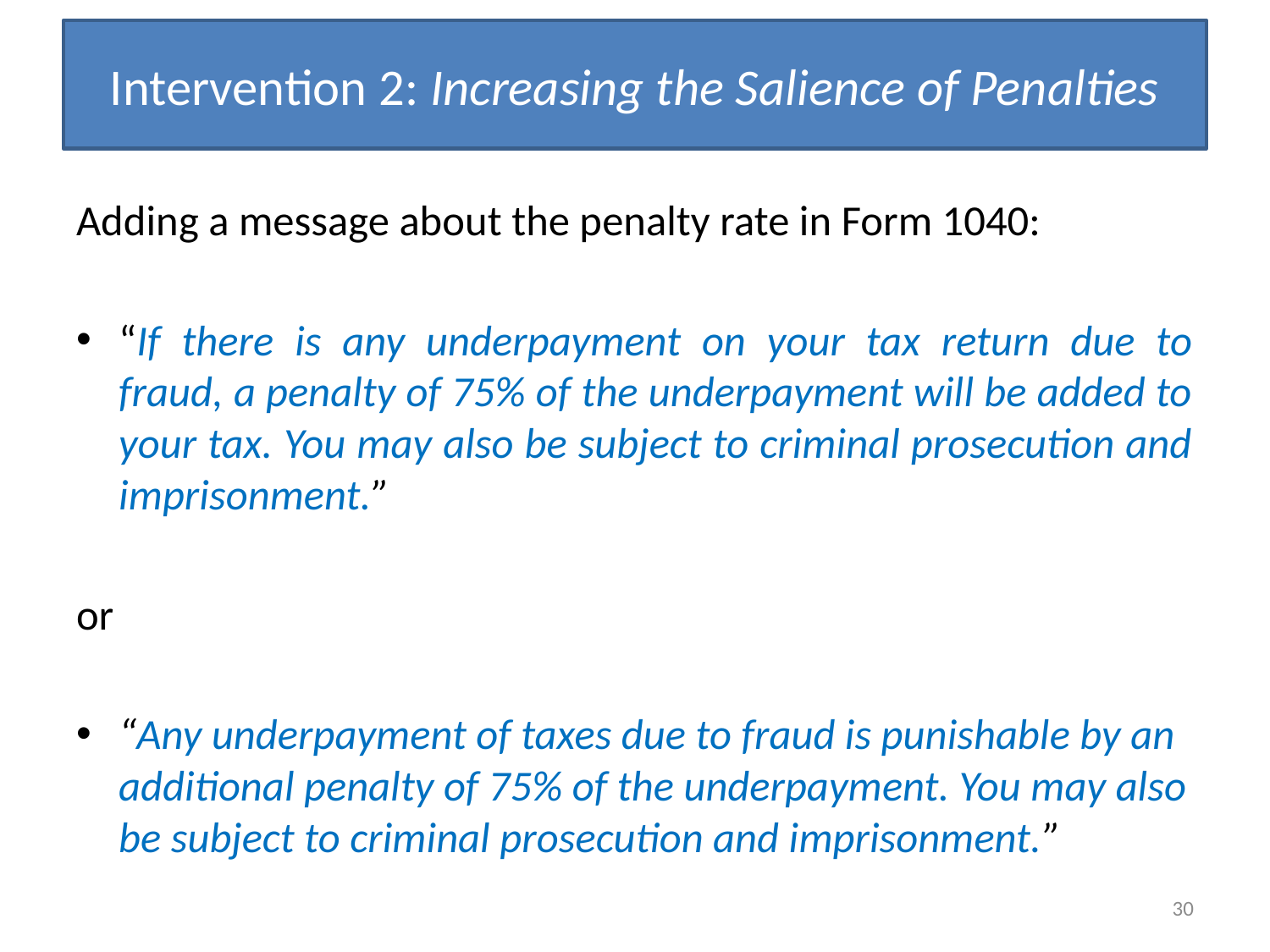

Intervention 2: Increasing the Salience of Penalties
Adding a message about the penalty rate in Form 1040:

“If there is any underpayment on your tax return due to fraud, a penalty of 75% of the underpayment will be added to your tax. You may also be subject to criminal prosecution and imprisonment.”

or

“Any underpayment of taxes due to fraud is punishable by an additional penalty of 75% of the underpayment. You may also be subject to criminal prosecution and imprisonment.”

30